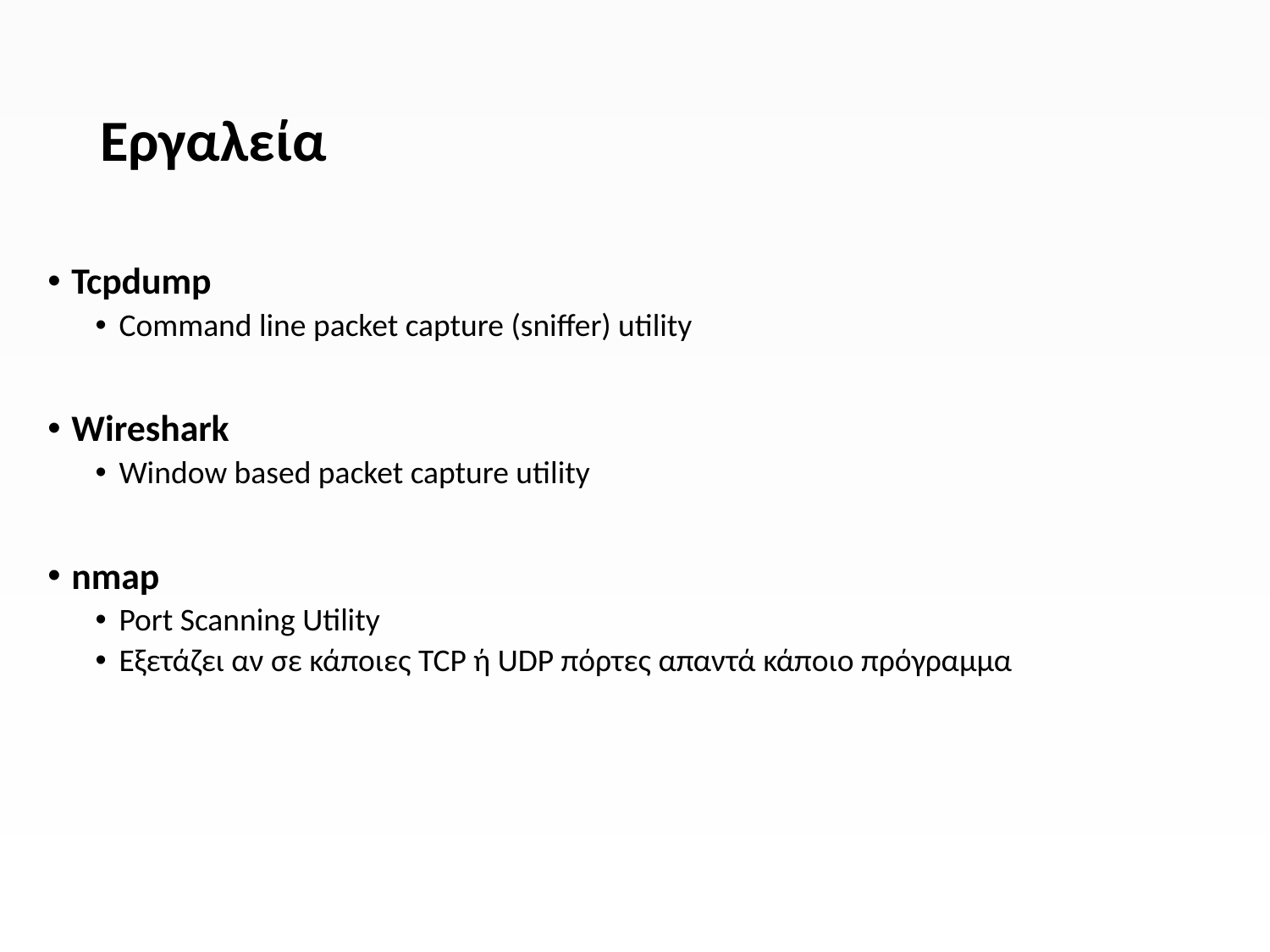

# Εργαλεία
Tcpdump
Command line packet capture (sniffer) utility

Wireshark
Window based packet capture utility

nmap
Port Scanning Utility
Εξετάζει αν σε κάποιες TCP ή UDP πόρτες απαντά κάποιο πρόγραμμα